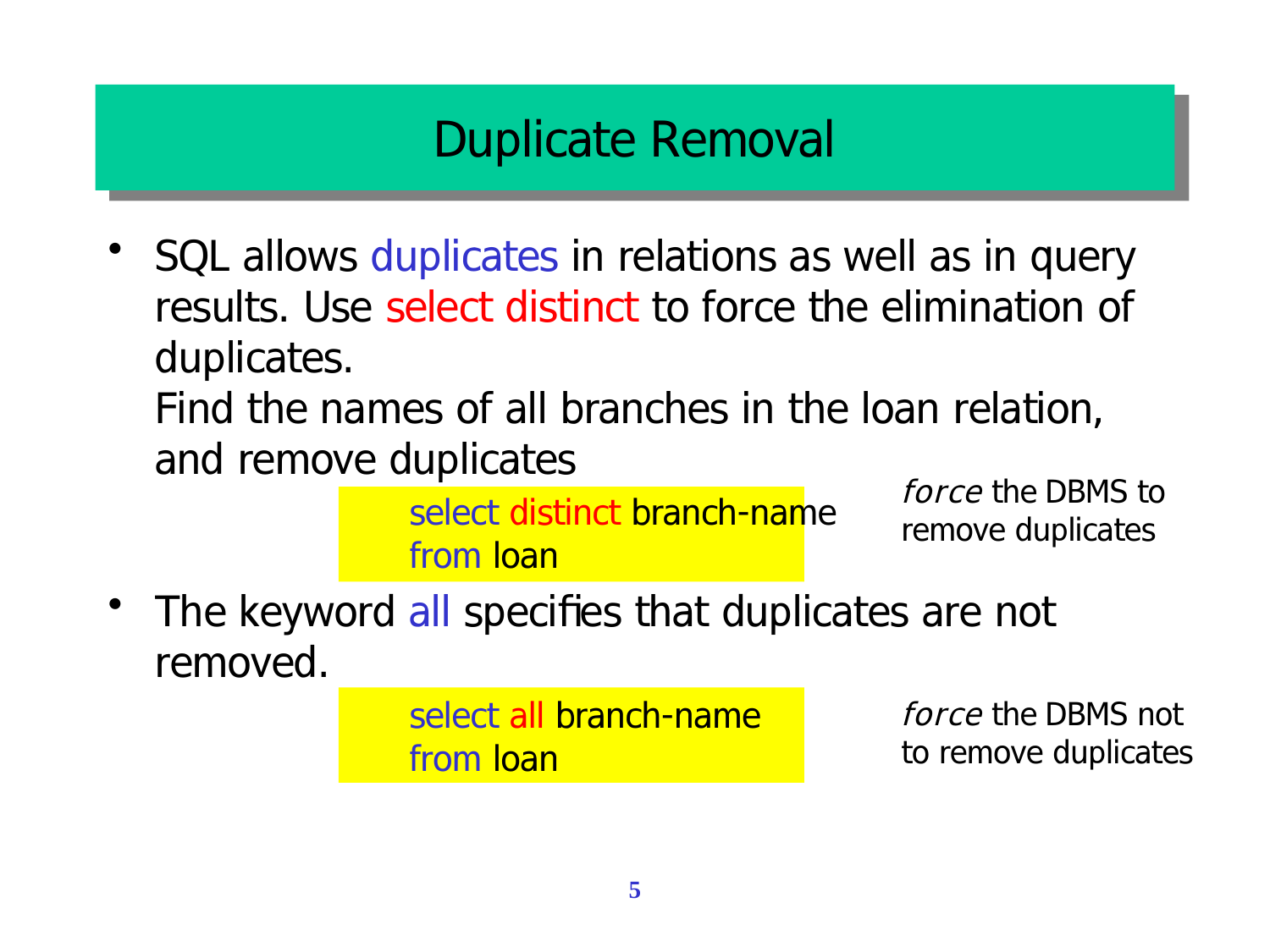

# Duplicate Removal
SQL allows duplicates in relations as well as in query results. Use select distinct to force the elimination of duplicates.
Find the names of all branches in the loan relation, and remove duplicates
		select distinct branch-name
		from loan
The keyword all specifies that duplicates are not removed.
		select all branch-name
		from loan
force the DBMS to remove duplicates

force the DBMS not to remove duplicates
5